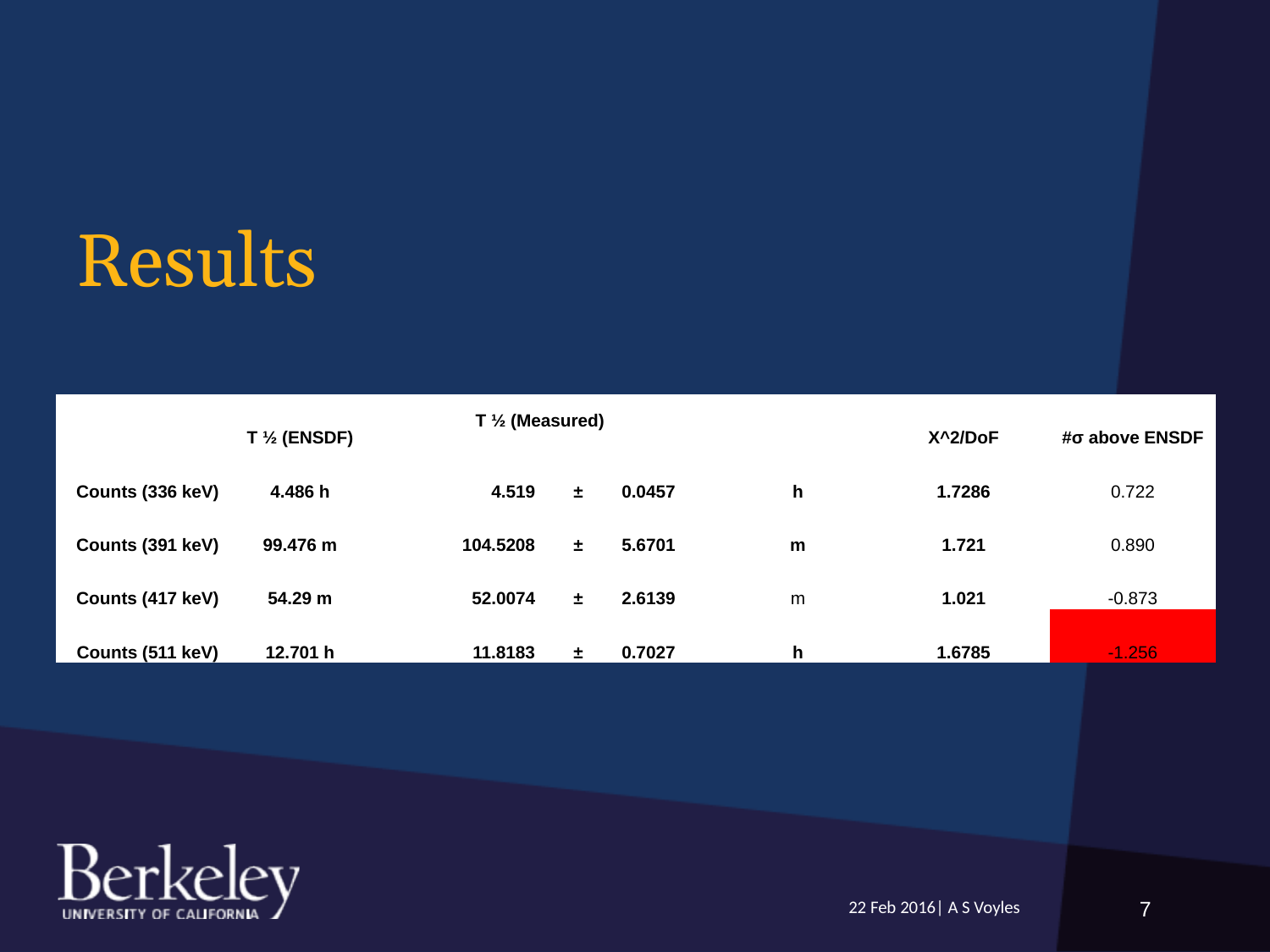

# Results
|  | T ½ (ENSDF) | T ½ (Measured) |  |  |  | Χ^2/DoF | #σ above ENSDF |
| --- | --- | --- | --- | --- | --- | --- | --- |
| Counts (336 keV) | 4.486 h | 4.519 | ± | 0.0457 | h | 1.7286 | 0.722 |
| Counts (391 keV) | 99.476 m | 104.5208 | ± | 5.6701 | m | 1.721 | 0.890 |
| Counts (417 keV) | 54.29 m | 52.0074 | ± | 2.6139 | m | 1.021 | -0.873 |
| Counts (511 keV) | 12.701 h | 11.8183 | ± | 0.7027 | h | 1.6785 | -1.256 |
22 Feb 2016| A S Voyles